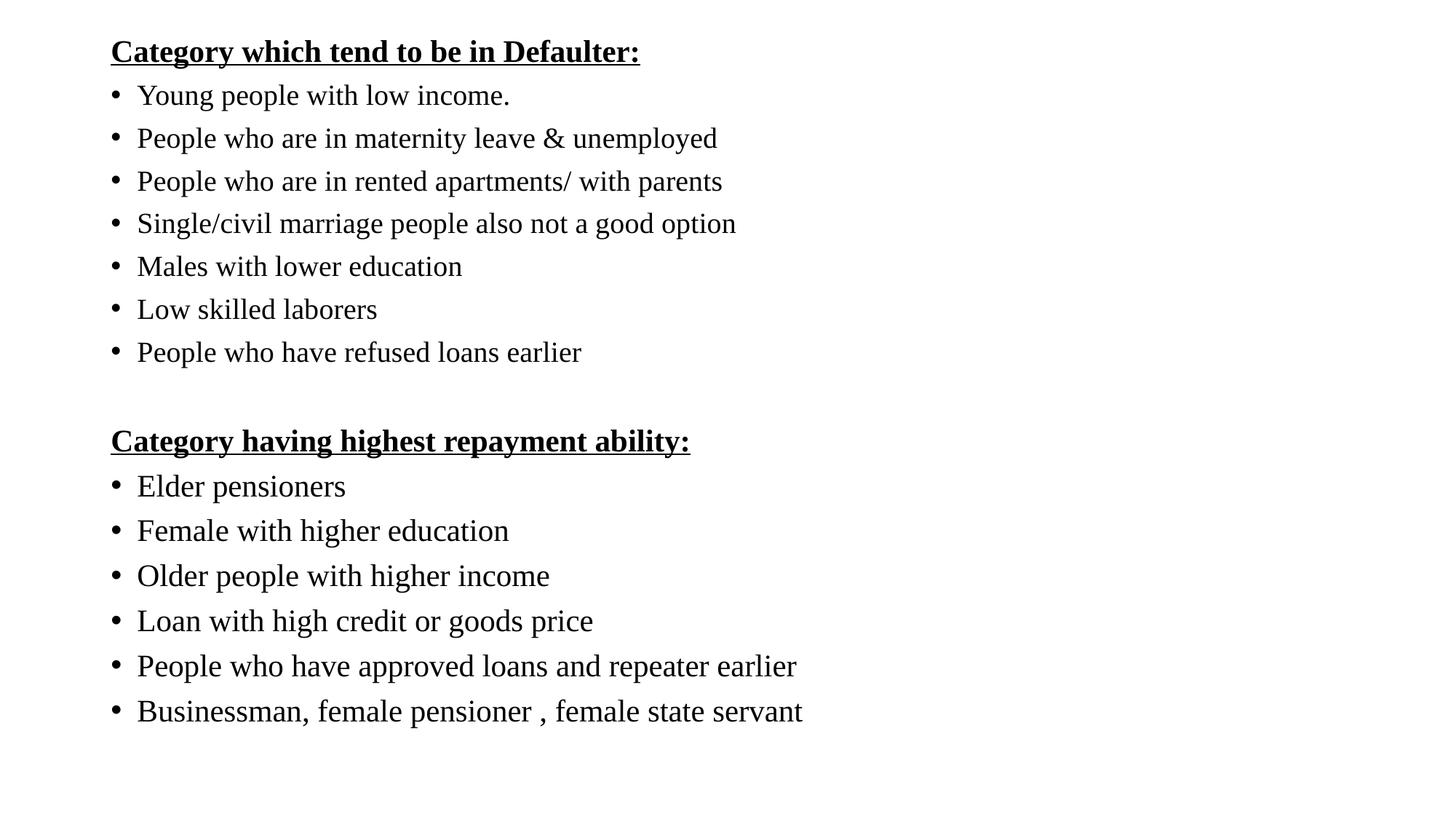

Category which tend to be in Defaulter:
Young people with low income.
People who are in maternity leave & unemployed
People who are in rented apartments/ with parents
Single/civil marriage people also not a good option
Males with lower education
Low skilled laborers
People who have refused loans earlier

Category having highest repayment ability:
Elder pensioners
Female with higher education
Older people with higher income
Loan with high credit or goods price
People who have approved loans and repeater earlier
Businessman, female pensioner , female state servant